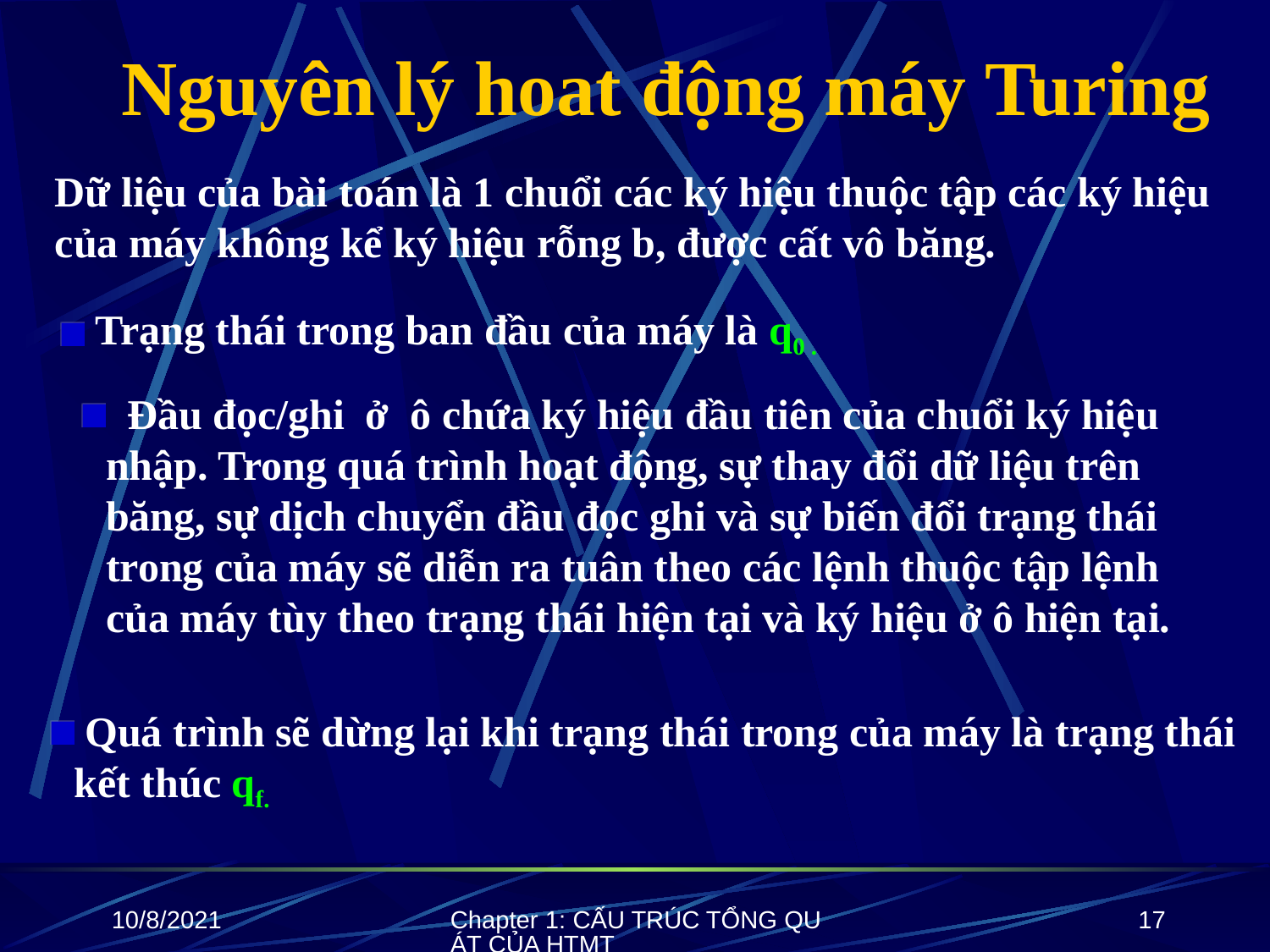

# Nguyên lý hoat động máy Turing
Dữ liệu của bài toán là 1 chuổi các ký hiệu thuộc tập các ký hiệu của máy không kể ký hiệu rỗng b, được cất vô băng.
 Trạng thái trong ban đầu của máy là q0 .
  Đầu đọc/ghi  ở  ô chứa ký hiệu đầu tiên của chuổi ký hiệu nhập. Trong quá trình hoạt động, sự thay đổi dữ liệu trên băng, sự dịch chuyển đầu đọc ghi và sự biến đổi trạng thái trong của máy sẽ diễn ra tuân theo các lệnh thuộc tập lệnh của máy tùy theo trạng thái hiện tại và ký hiệu ở ô hiện tại.
 Quá trình sẽ dừng lại khi trạng thái trong của máy là trạng thái kết thúc qf.
10/8/2021
Chapter 1: CẤU TRÚC TỔNG QUÁT CỦA HTMT
17